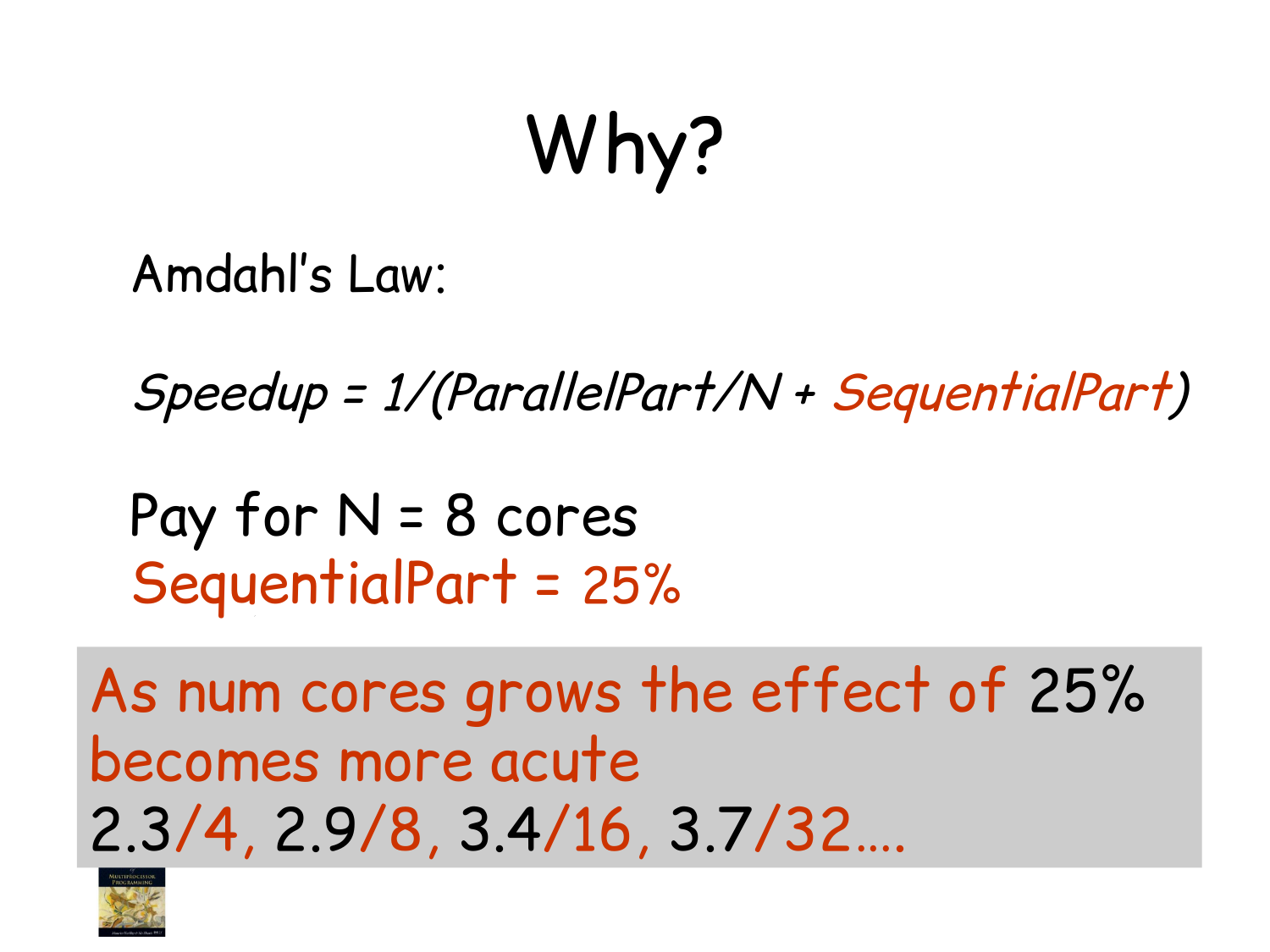

# Why?
Amdahl’s Law:

Speedup = 1/(ParallelPart/N + SequentialPart)

Pay for N = 8 cores
SequentialPart = 25%

Speedup = only 2.9 times!

As num cores grows the effect of 25% becomes more acute
2.3/4, 2.9/8, 3.4/16, 3.7/32….